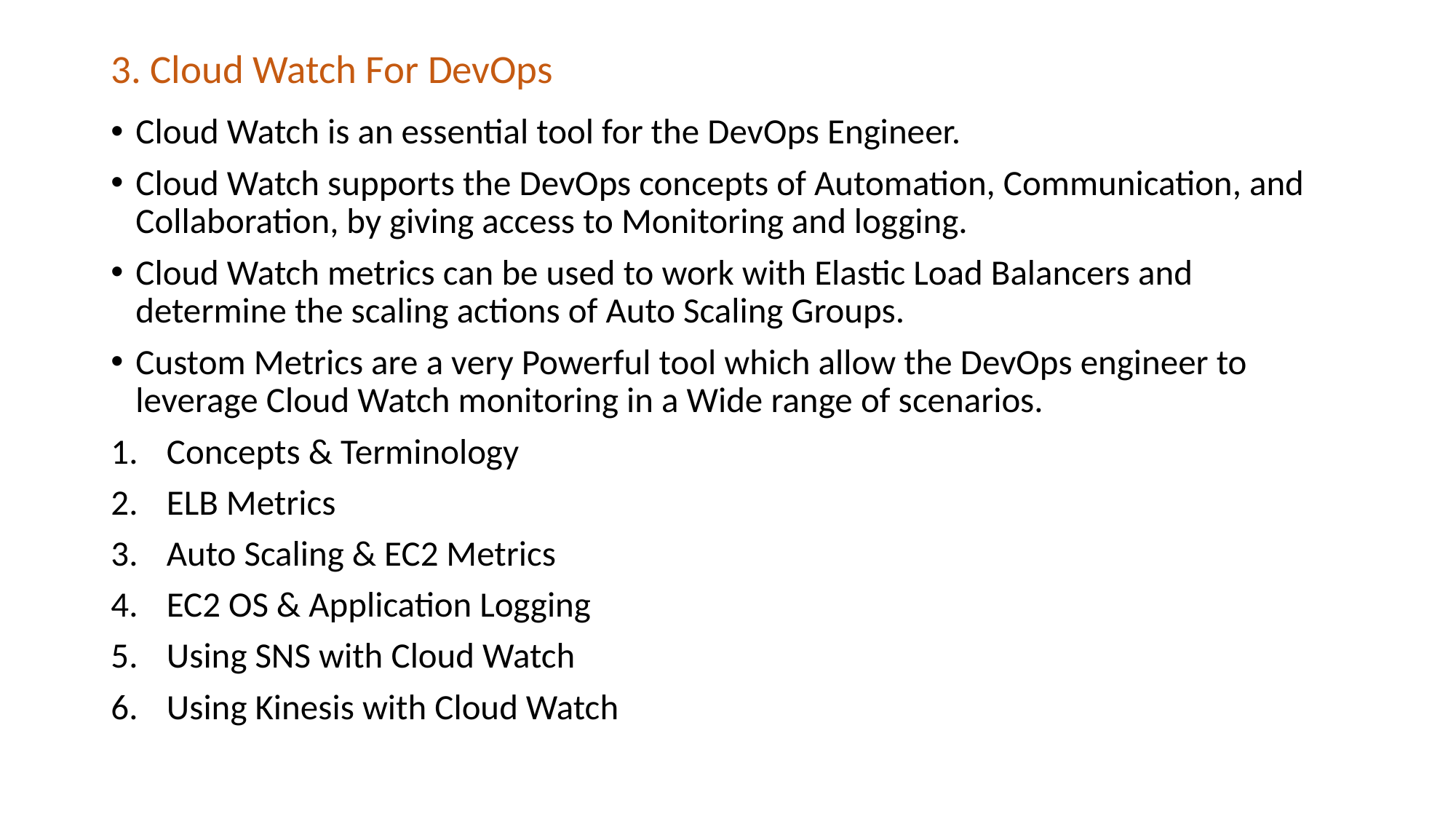

# 3. Cloud Watch For DevOps
Cloud Watch is an essential tool for the DevOps Engineer.
Cloud Watch supports the DevOps concepts of Automation, Communication, and Collaboration, by giving access to Monitoring and logging.
Cloud Watch metrics can be used to work with Elastic Load Balancers and determine the scaling actions of Auto Scaling Groups.
Custom Metrics are a very Powerful tool which allow the DevOps engineer to leverage Cloud Watch monitoring in a Wide range of scenarios.
Concepts & Terminology
ELB Metrics
Auto Scaling & EC2 Metrics
EC2 OS & Application Logging
Using SNS with Cloud Watch
Using Kinesis with Cloud Watch